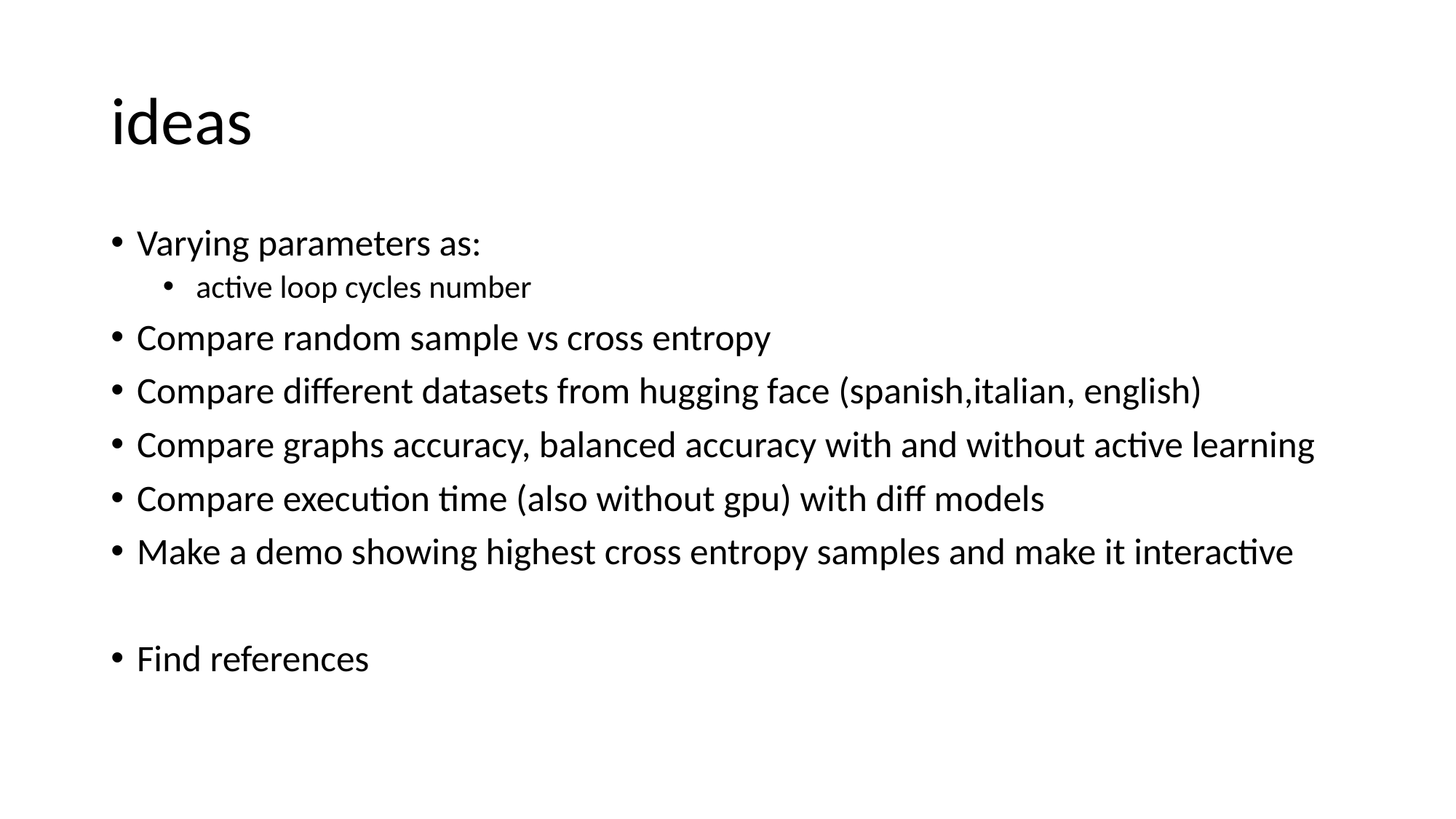

# ideas
Varying parameters as:
 active loop cycles number
Compare random sample vs cross entropy
Compare different datasets from hugging face (spanish,italian, english)
Compare graphs accuracy, balanced accuracy with and without active learning
Compare execution time (also without gpu) with diff models
Make a demo showing highest cross entropy samples and make it interactive

Find references